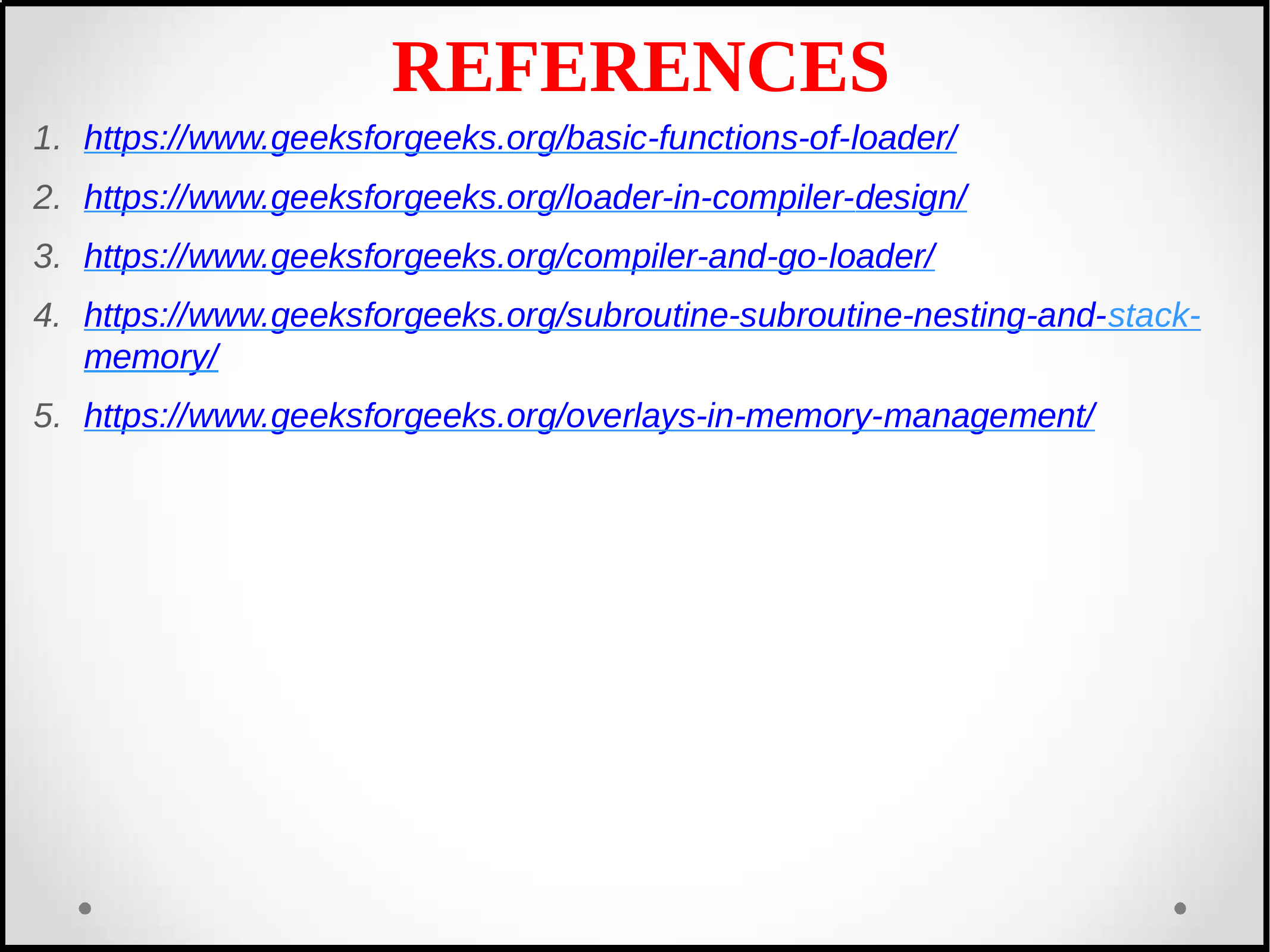

# REFERENCES
https://www.geeksforgeeks.org/basic-functions-of-loader/
https://www.geeksforgeeks.org/loader-in-compiler-design/
https://www.geeksforgeeks.org/compiler-and-go-loader/
https://www.geeksforgeeks.org/subroutine-subroutine-nesting-and-stack- memory/
https://www.geeksforgeeks.org/overlays-in-memory-management/